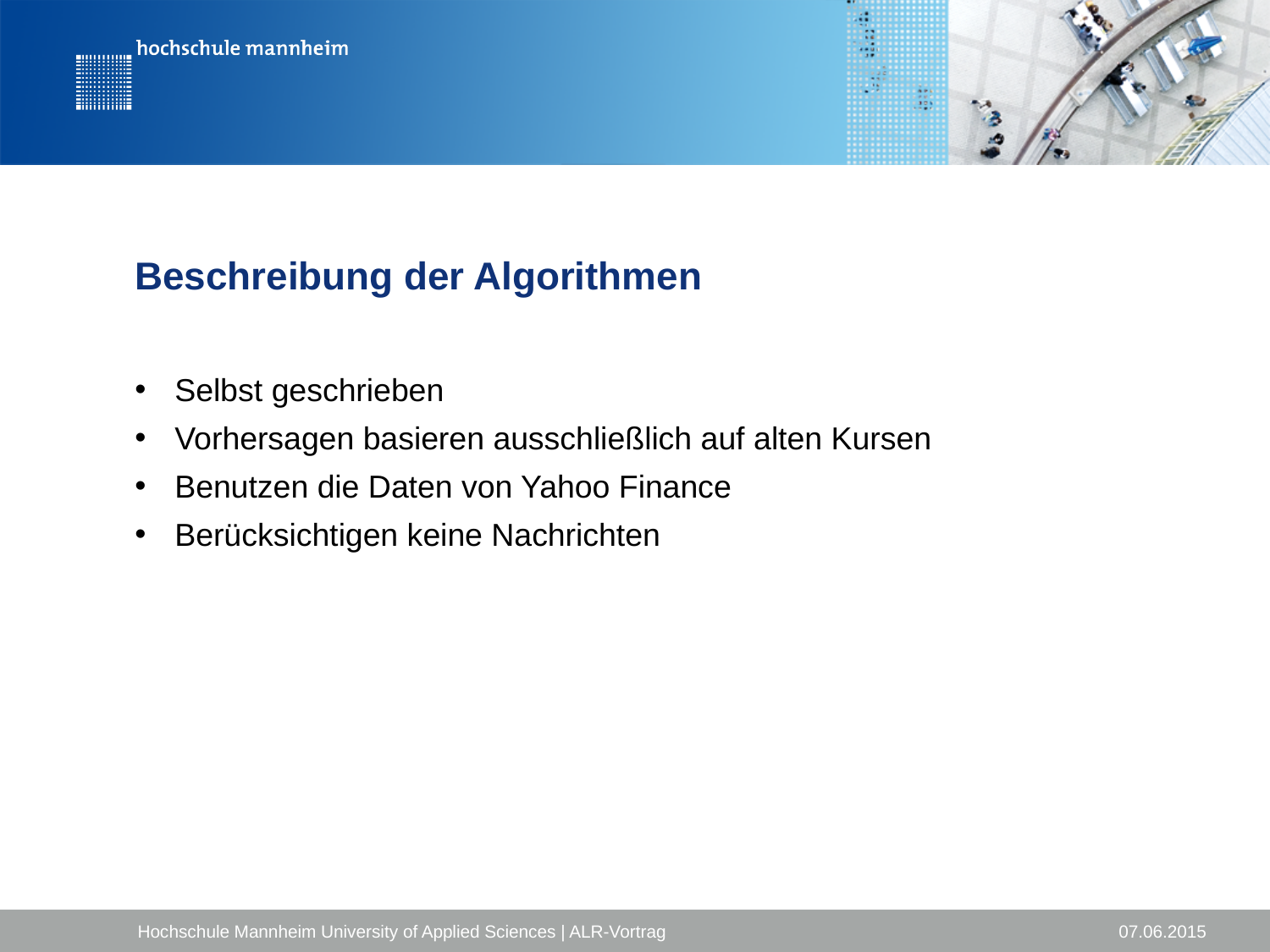

# Beschreibung der Algorithmen
Selbst geschrieben
Vorhersagen basieren ausschließlich auf alten Kursen
Benutzen die Daten von Yahoo Finance
Berücksichtigen keine Nachrichten

Hochschule Mannheim University of Applied Sciences | ALR-Vortrag
07.06.2015